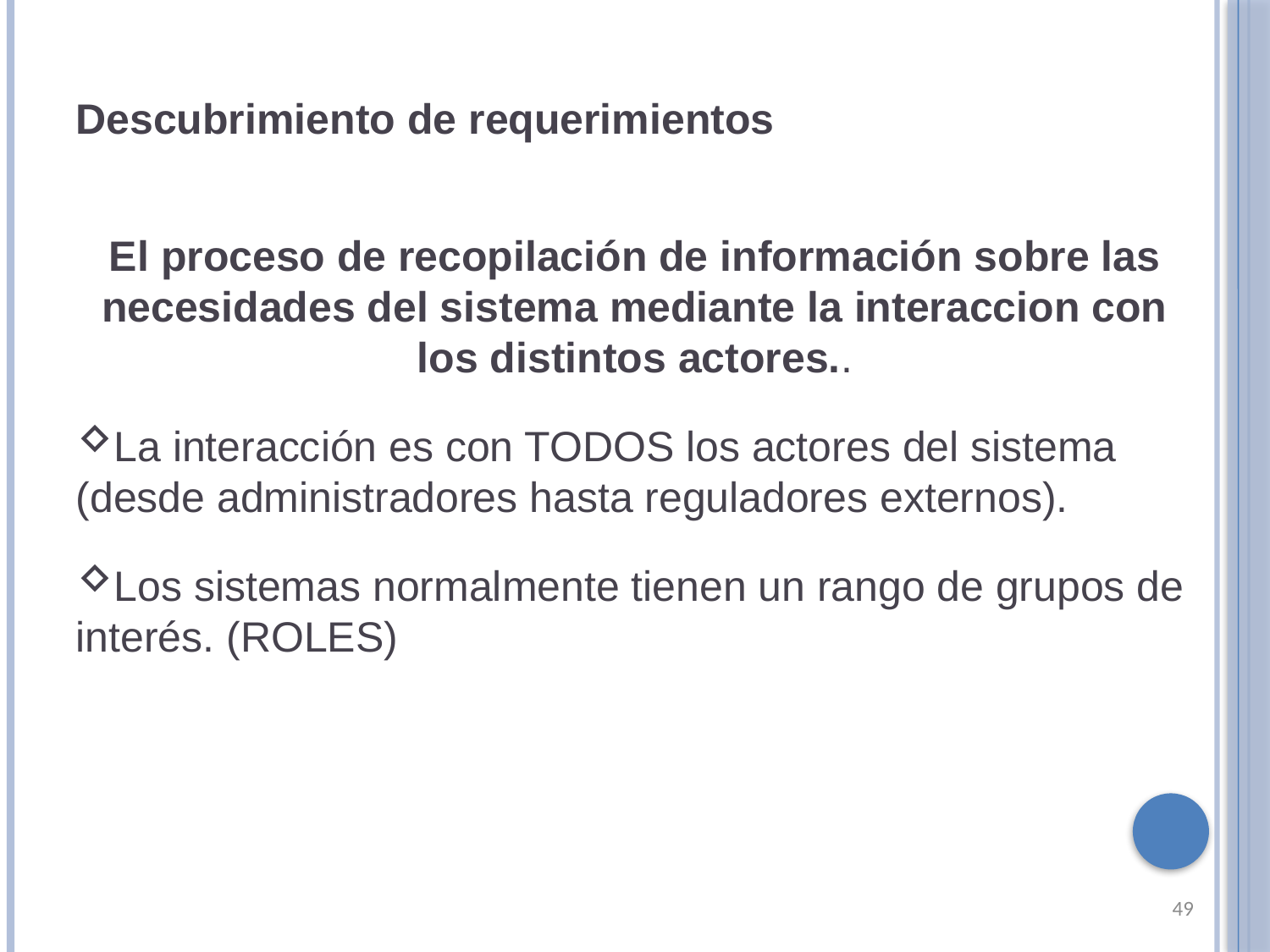

Descubrimiento de requerimientos
El proceso de recopilación de información sobre las necesidades del sistema mediante la interaccion con los distintos actores..

La interacción es con TODOS los actores del sistema (desde administradores hasta reguladores externos).

Los sistemas normalmente tienen un rango de grupos de interés. (ROLES)
49